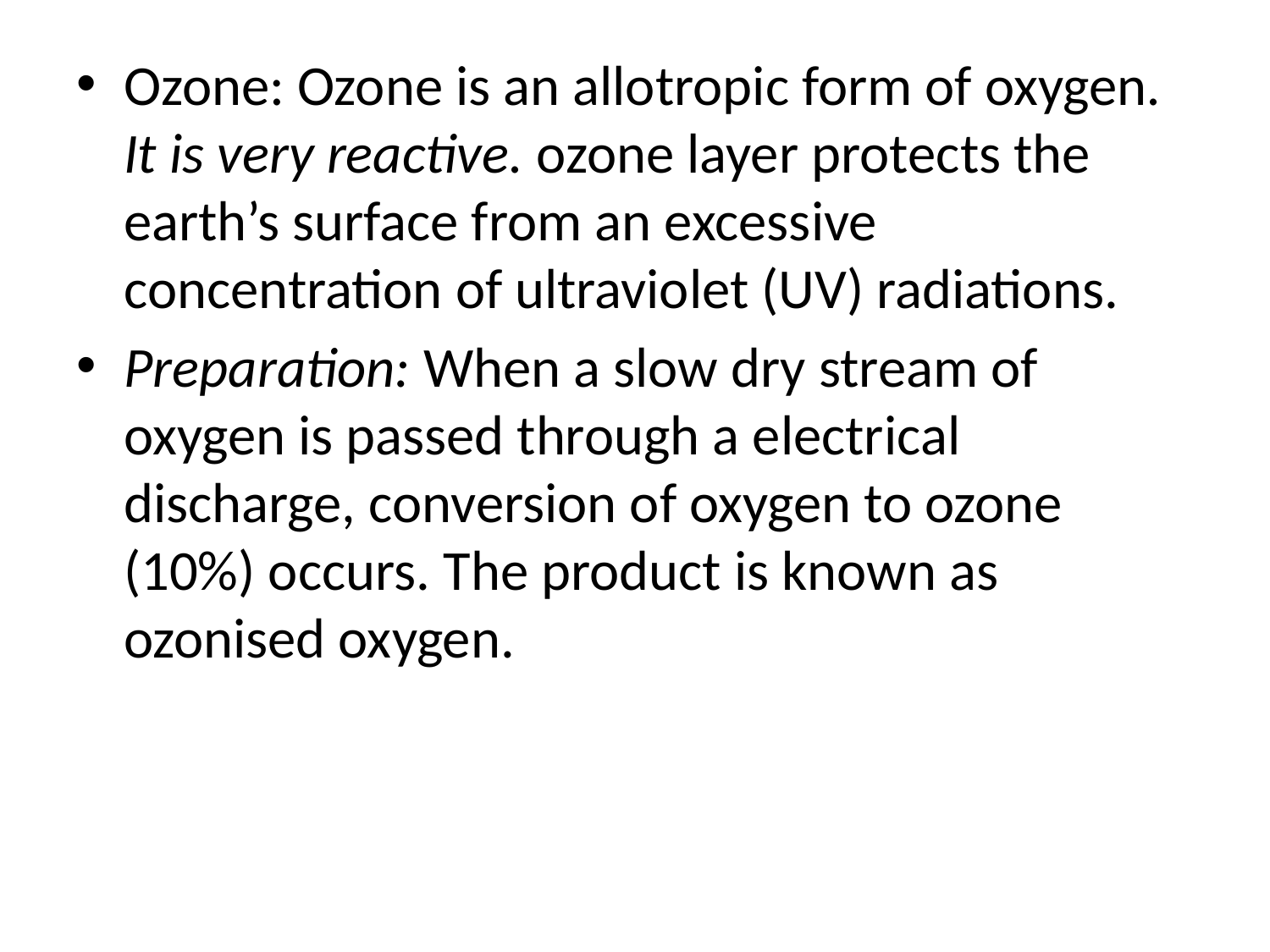

#
Ozone: Ozone is an allotropic form of oxygen. It is very reactive. ozone layer protects the earth’s surface from an excessive concentration of ultraviolet (UV) radiations.
Preparation: When a slow dry stream of oxygen is passed through a electrical discharge, conversion of oxygen to ozone (10%) occurs. The product is known as ozonised oxygen.